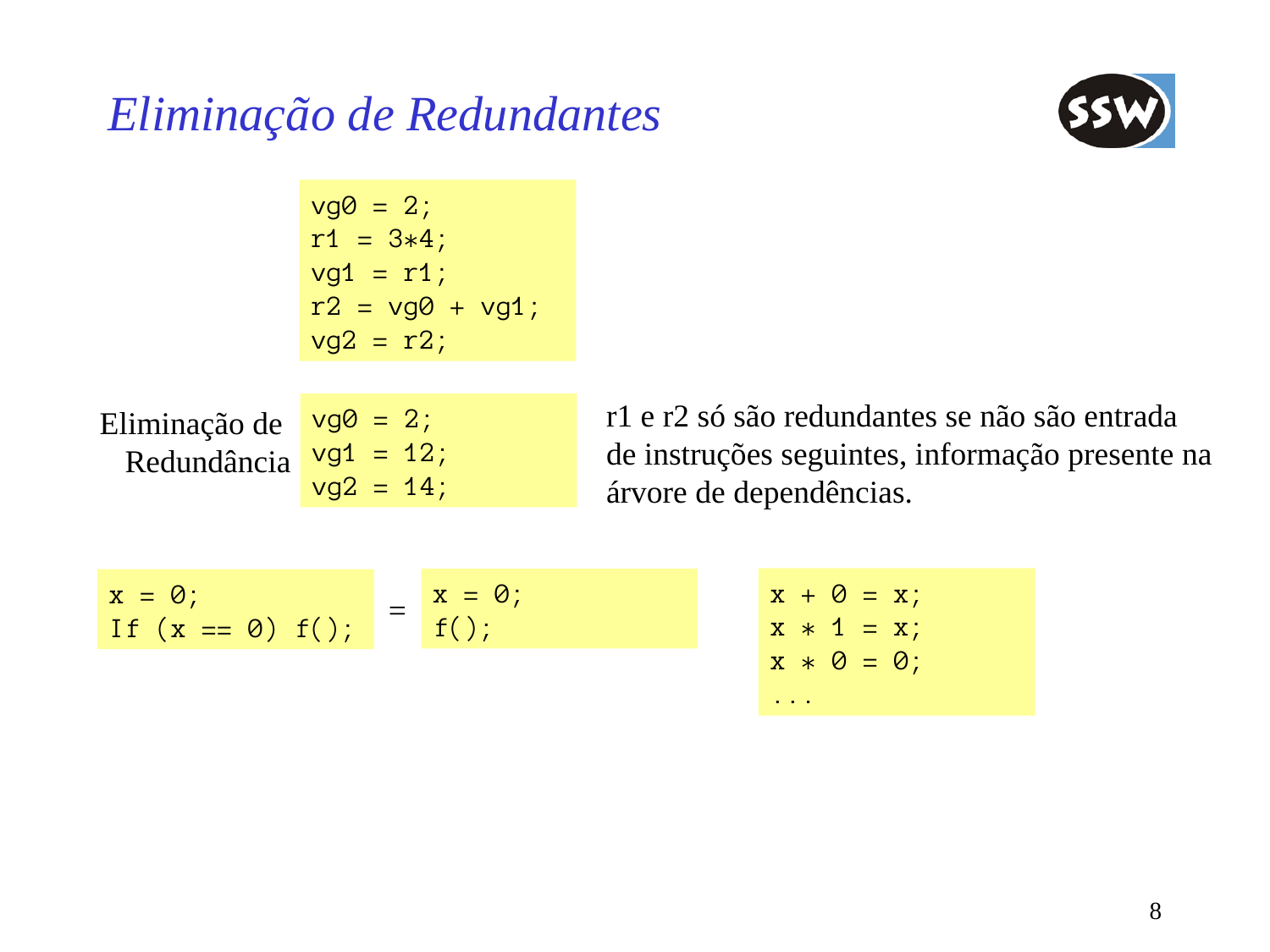

# Eliminação de Redundantes
vg0 = 2;
r1 = 3*4;
vg1 = r1;
r2 = vg0 + vg1;
vg2 = r2;
r1 e r2 só são redundantes se não são entrada de instruções seguintes, informação presente na árvore de dependências.
vg0 = 2;
vg1 = 12;
vg2 = 14;
Eliminação de
Redundância
x + 0 = x;
x * 1 = x;
x * 0 = 0;
...
x = 0;
f();
x = 0;
If (x == 0) f();
=
8